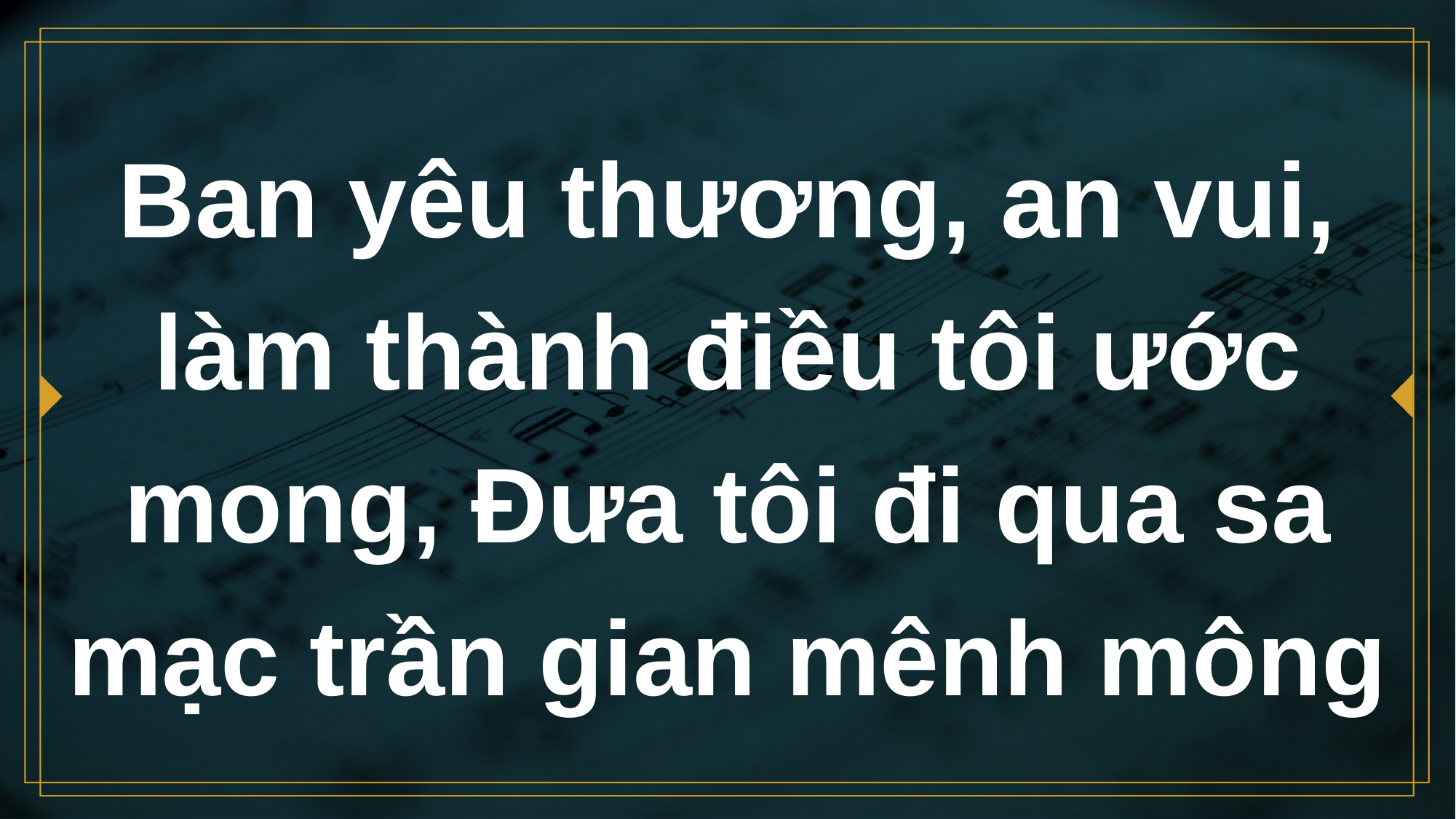

# Ban yêu thương, an vui, làm thành điều tôi ước mong, Đưa tôi đi qua sa mạc trần gian mênh mông